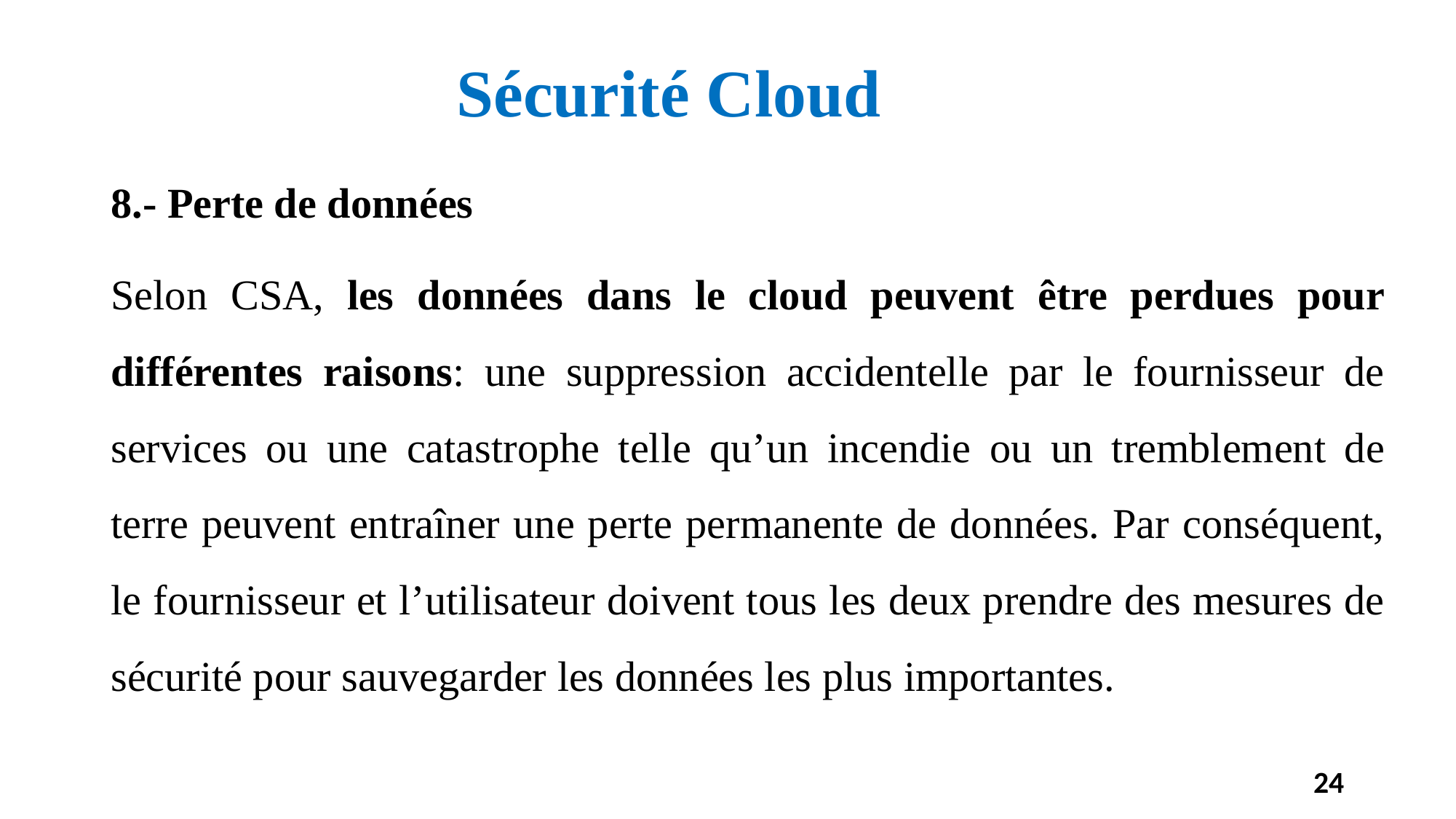

# Sécurité Cloud
8.- Perte de données
Selon CSA, les données dans le cloud peuvent être perdues pour différentes raisons: une suppression accidentelle par le fournisseur de services ou une catastrophe telle qu’un incendie ou un tremblement de terre peuvent entraîner une perte permanente de données. Par conséquent, le fournisseur et l’utilisateur doivent tous les deux prendre des mesures de sécurité pour sauvegarder les données les plus importantes.

24